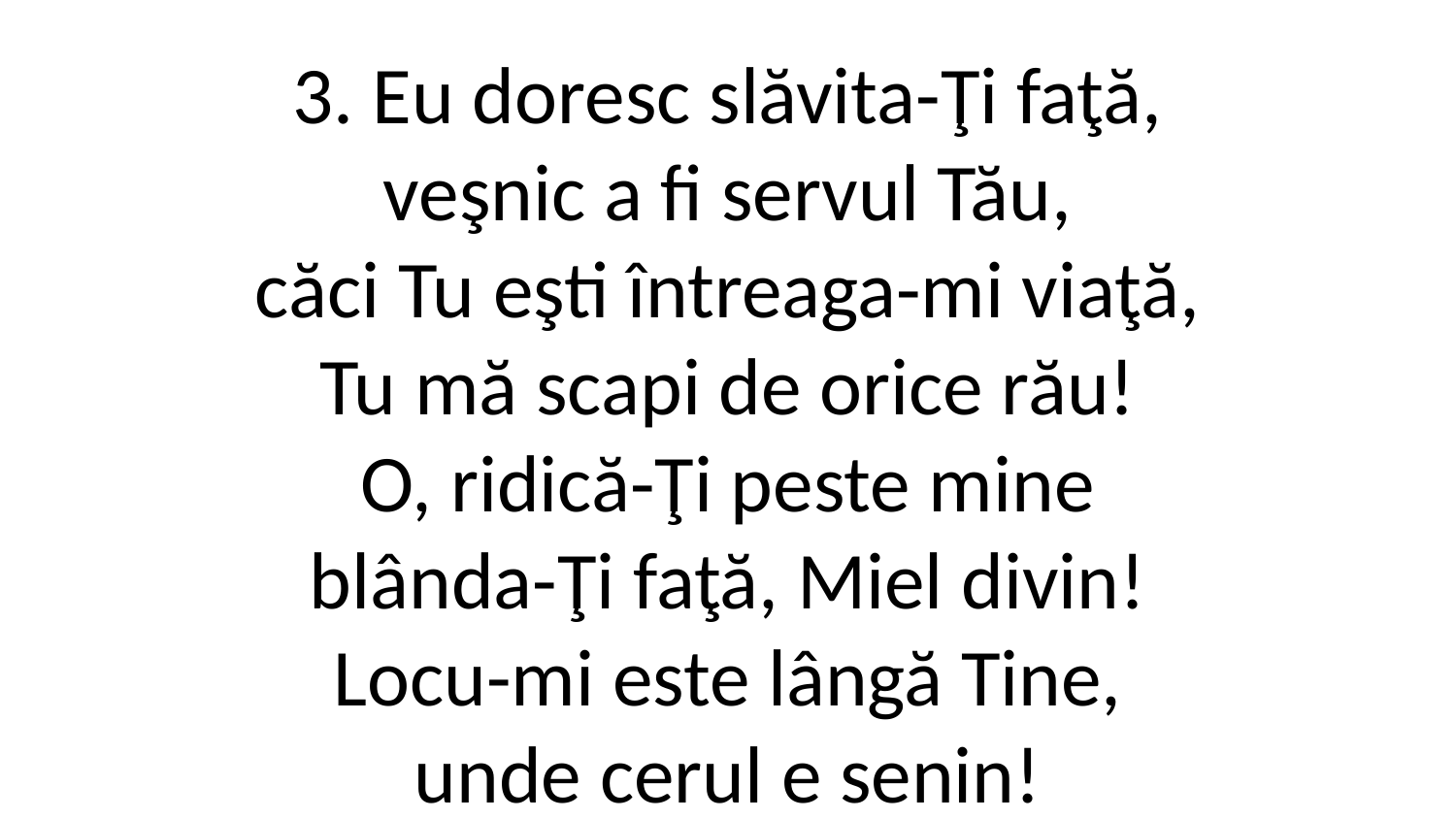

3. Eu doresc slăvita-Ţi faţă,
veşnic a fi servul Tău,
căci Tu eşti întreaga-mi viaţă,
Tu mă scapi de orice rău!
O, ridică-Ţi peste mine
blânda-Ţi faţă, Miel divin!
Locu-mi este lângă Tine,
unde cerul e senin!